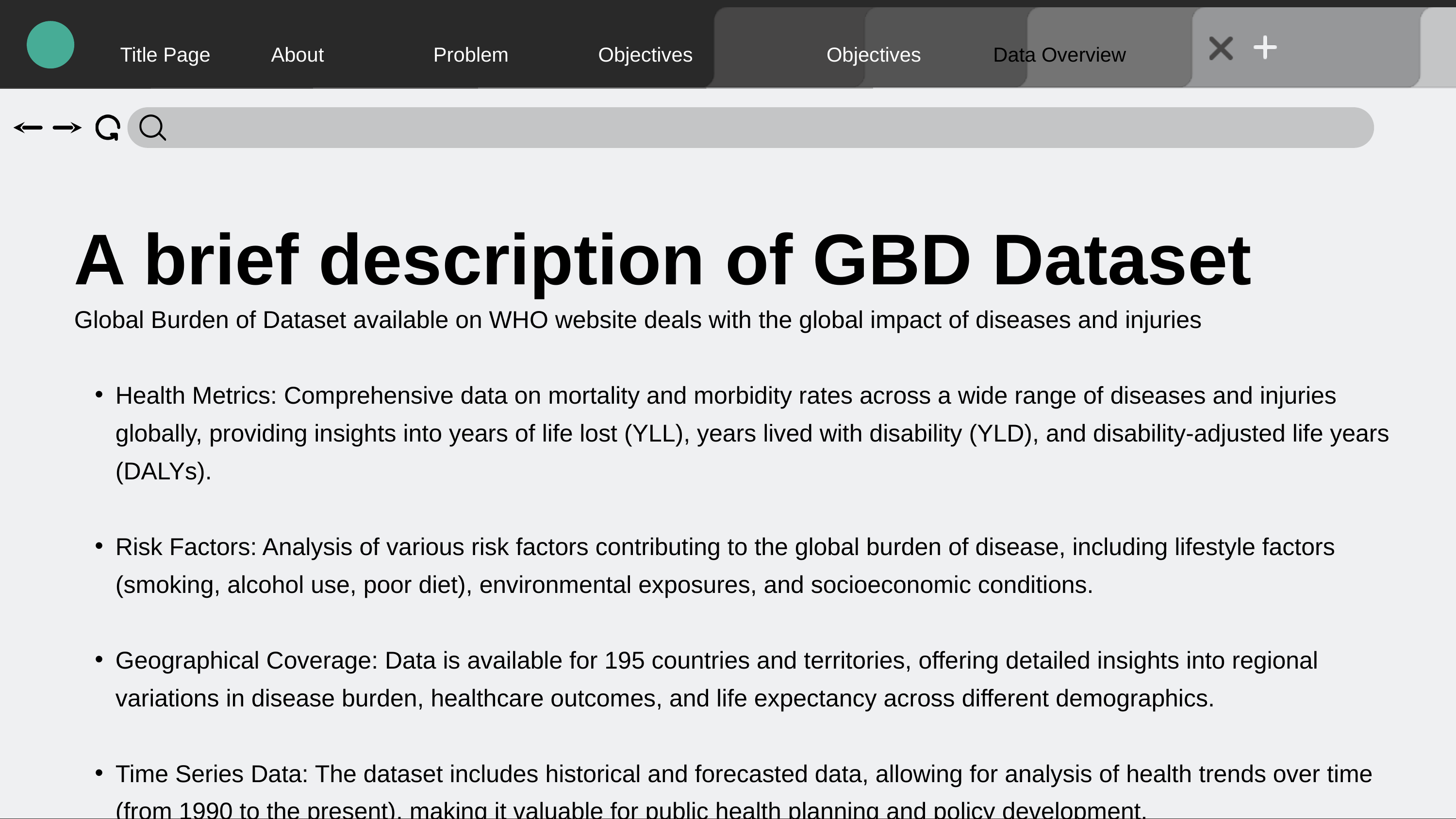

Title Page
About
Problem
Objectives
Objectives
Data Overview

A brief description of GBD Dataset

Global Burden of Dataset available on WHO website deals with the global impact of diseases and injuries

Health Metrics: Comprehensive data on mortality and morbidity rates across a wide range of diseases and injuries globally, providing insights into years of life lost (YLL), years lived with disability (YLD), and disability-adjusted life years (DALYs).

Risk Factors: Analysis of various risk factors contributing to the global burden of disease, including lifestyle factors (smoking, alcohol use, poor diet), environmental exposures, and socioeconomic conditions.

Geographical Coverage: Data is available for 195 countries and territories, offering detailed insights into regional variations in disease burden, healthcare outcomes, and life expectancy across different demographics.

Time Series Data: The dataset includes historical and forecasted data, allowing for analysis of health trends over time (from 1990 to the present), making it valuable for public health planning and policy development.